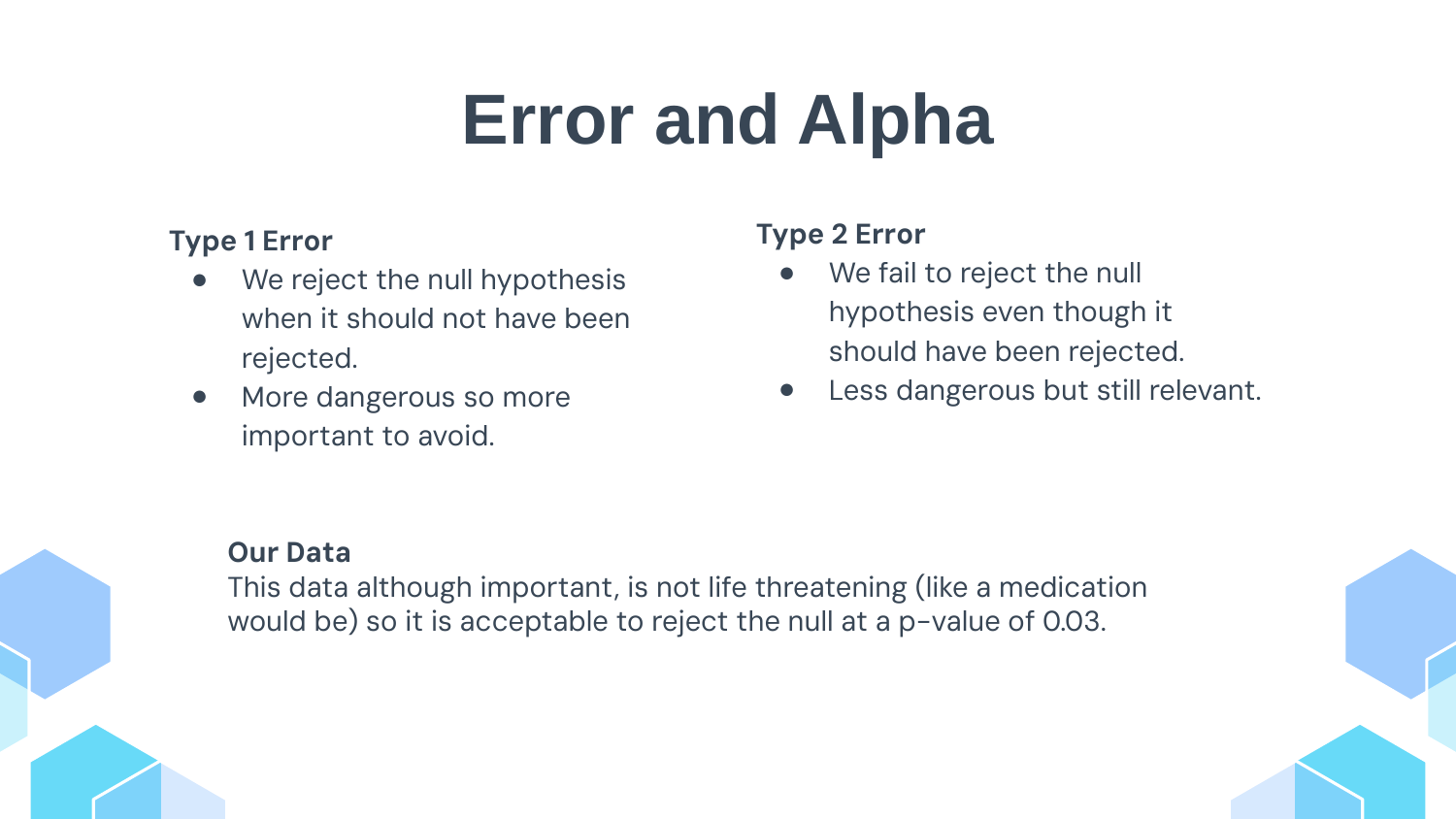

# Error and Alpha
Type 2 Error
We fail to reject the null hypothesis even though it should have been rejected.
Less dangerous but still relevant.
Type 1 Error
We reject the null hypothesis when it should not have been rejected.
More dangerous so more important to avoid.

Our Data
This data although important, is not life threatening (like a medication would be) so it is acceptable to reject the null at a p-value of 0.03.